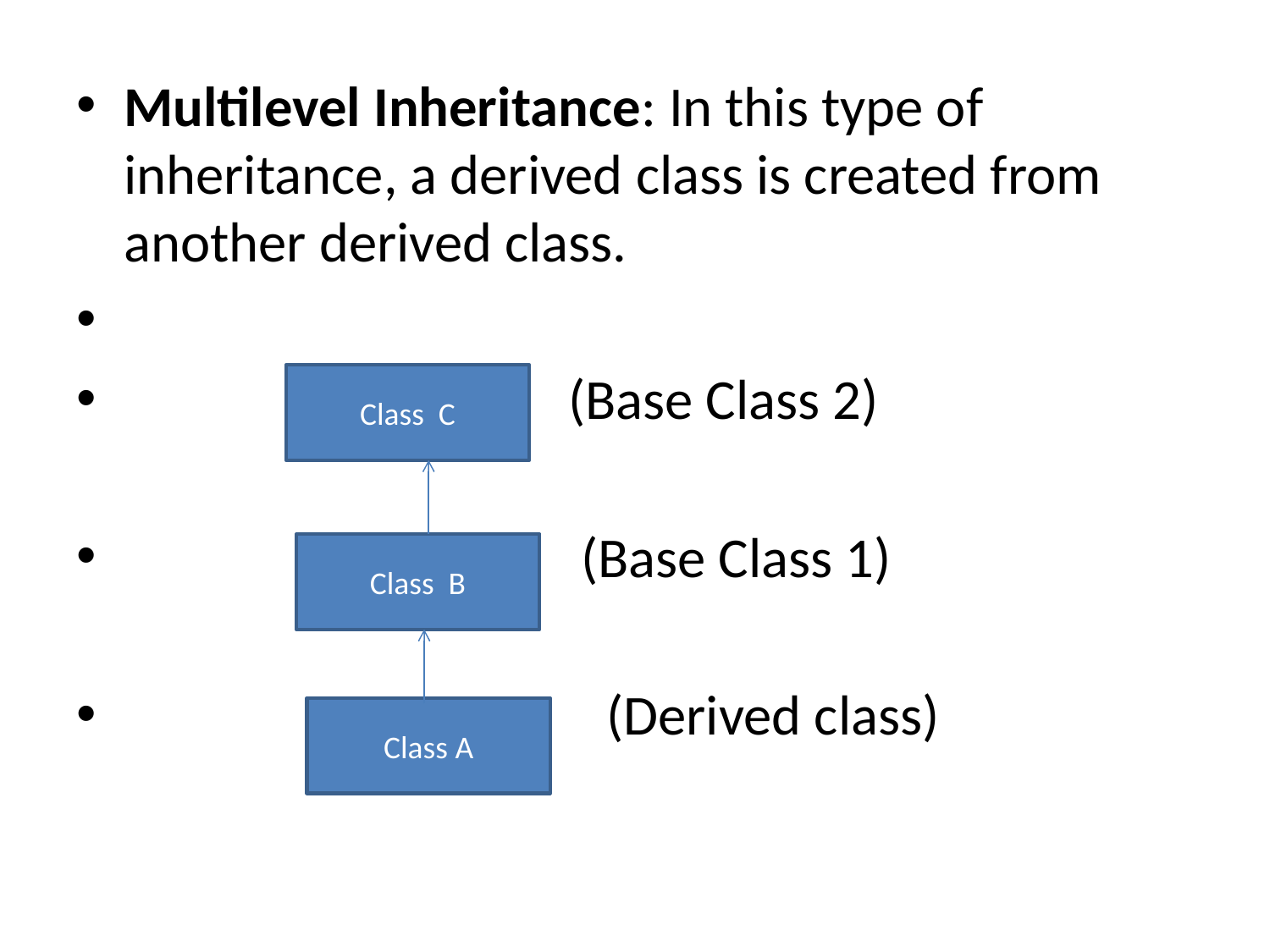

Multilevel Inheritance: In this type of inheritance, a derived class is created from another derived class.

                                   (Base Class 2)

                                    (Base Class 1)

                                      (Derived class)

Class  C
Class  B
Class A